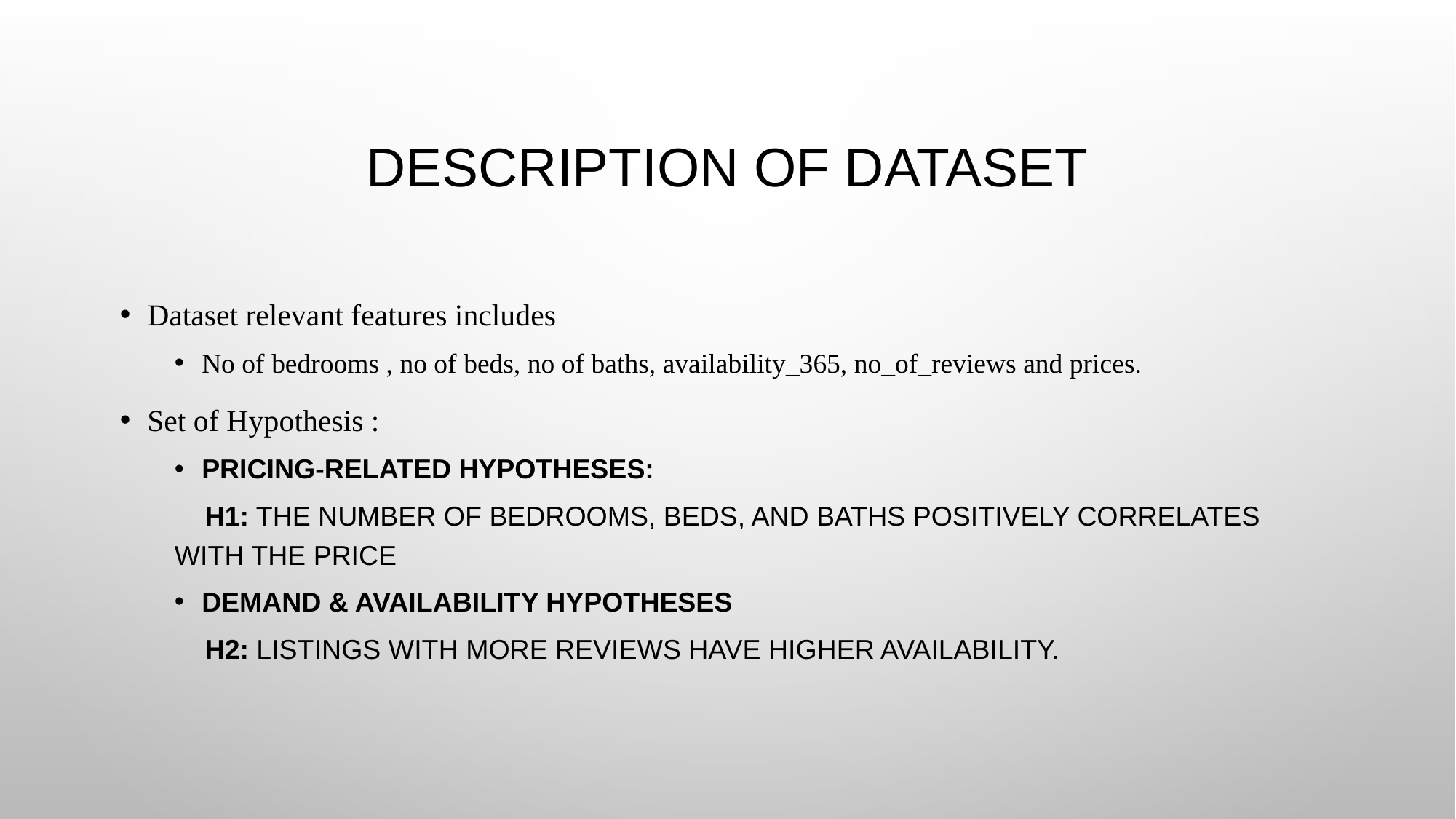

# Description OF DATASET
Dataset relevant features includes
No of bedrooms , no of beds, no of baths, availability_365, no_of_reviews and prices.
Set of Hypothesis :
Pricing-Related Hypotheses:
    H1: The number of bedrooms, beds, and baths positively correlates with the price
Demand & Availability Hypotheses
      H2: Listings with more reviews have higher availability.